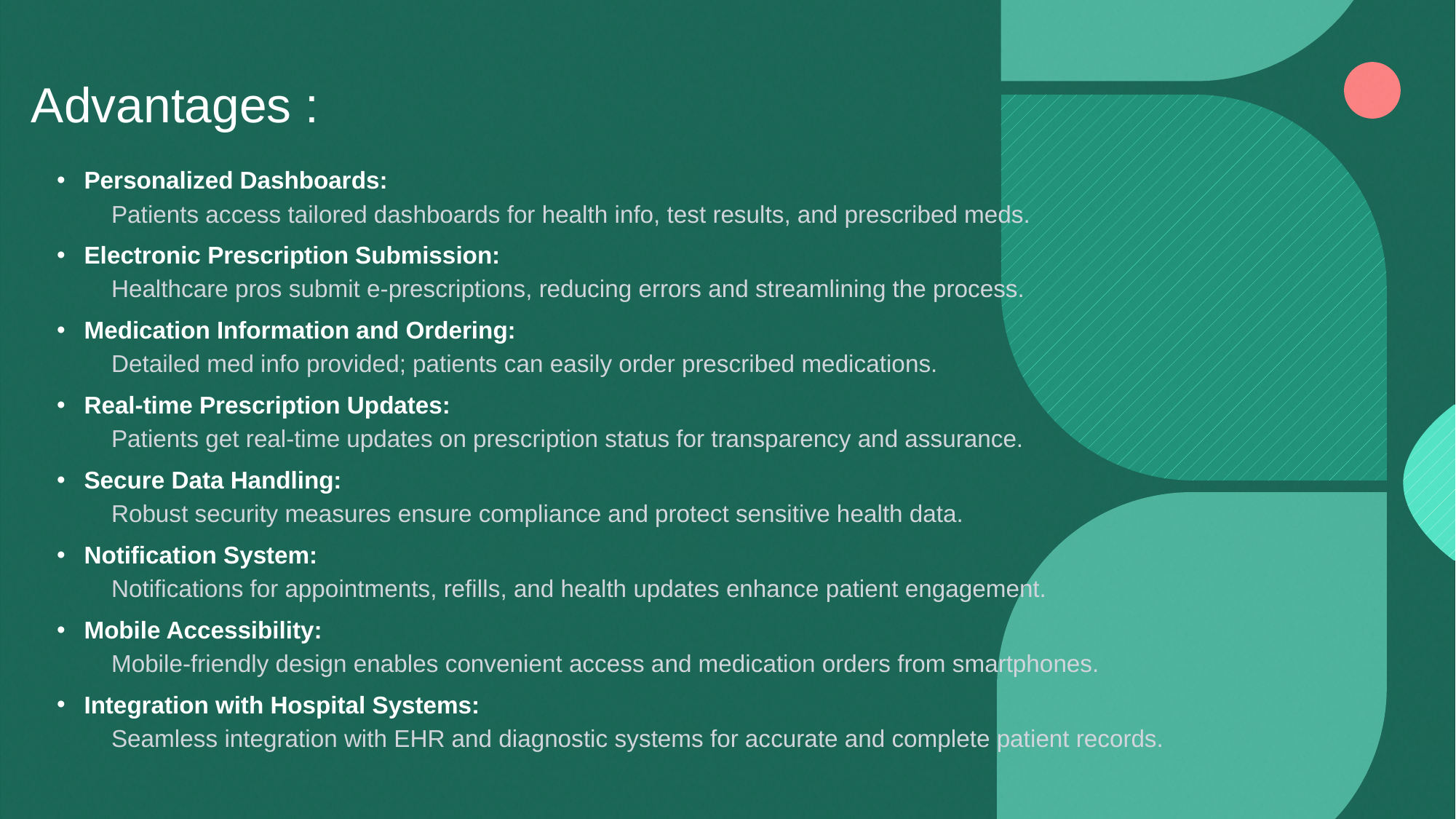

# Advantages :
Personalized Dashboards:
Patients access tailored dashboards for health info, test results, and prescribed meds.
Electronic Prescription Submission:
Healthcare pros submit e-prescriptions, reducing errors and streamlining the process.
Medication Information and Ordering:
Detailed med info provided; patients can easily order prescribed medications.
Real-time Prescription Updates:
Patients get real-time updates on prescription status for transparency and assurance.
Secure Data Handling:
Robust security measures ensure compliance and protect sensitive health data.
Notification System:
Notifications for appointments, refills, and health updates enhance patient engagement.
Mobile Accessibility:
Mobile-friendly design enables convenient access and medication orders from smartphones.
Integration with Hospital Systems:
Seamless integration with EHR and diagnostic systems for accurate and complete patient records.